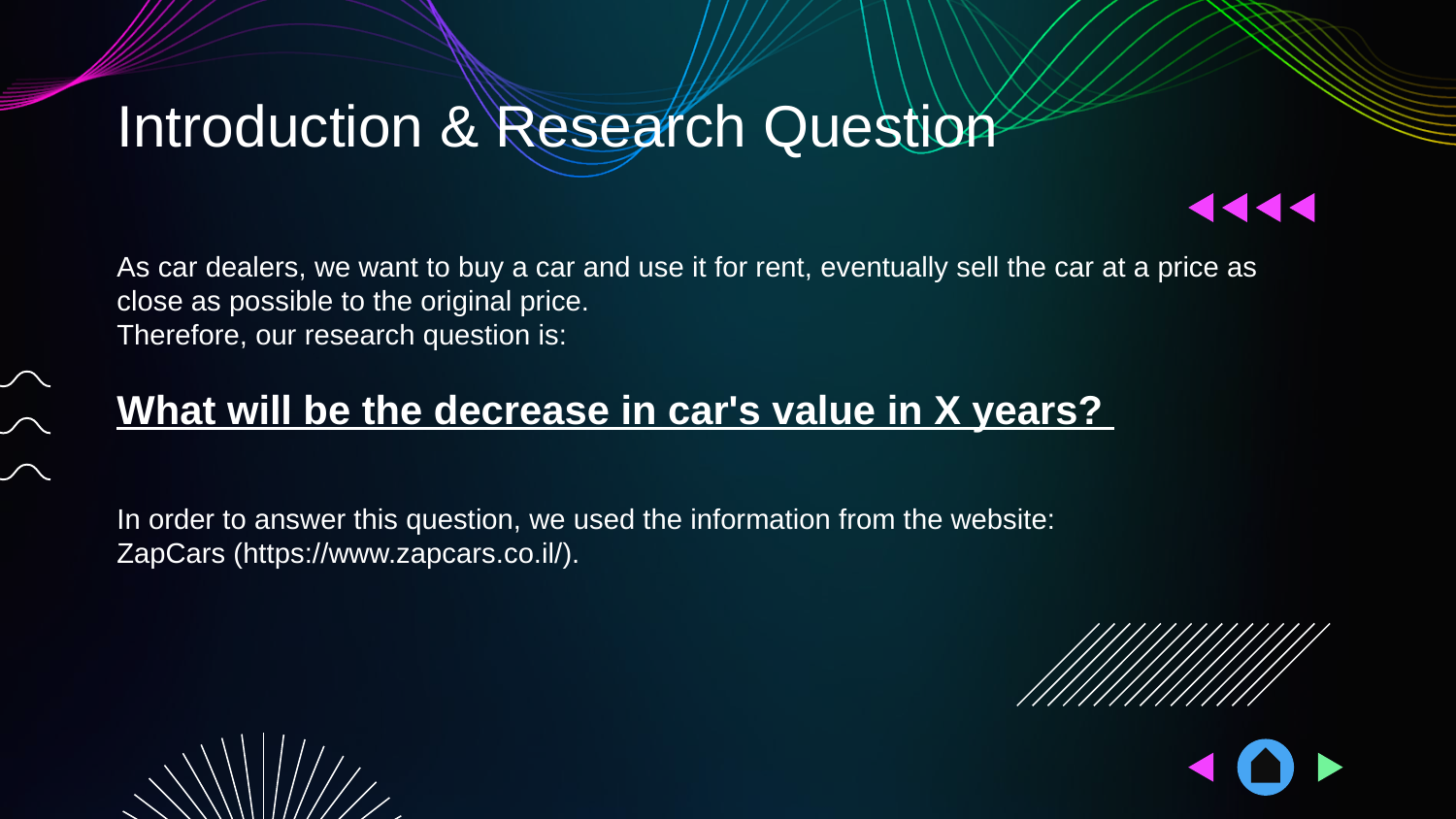

Introduction & Research Question

As car dealers, we want to buy a car and use it for rent, eventually sell the car at a price as close as possible to the original price.
Therefore, our research question is:

What will be the decrease in car's value in X years?

In order to answer this question, we used the information from the website:
ZapCars (https://www.zapcars.co.il/).